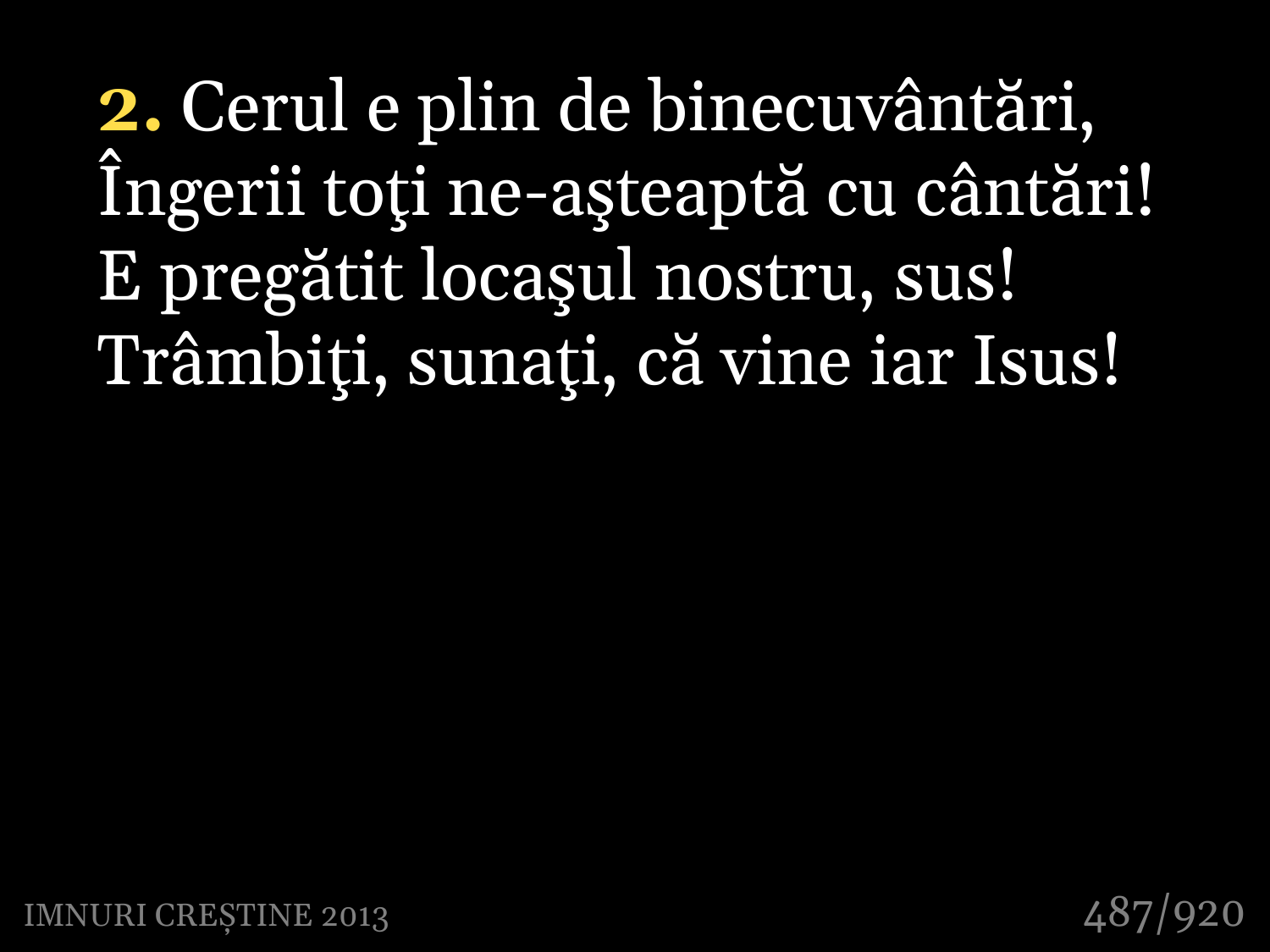

2. Cerul e plin de binecuvântări,
Îngerii toţi ne-aşteaptă cu cântări!
E pregătit locaşul nostru, sus!
Trâmbiţi, sunaţi, că vine iar Isus!
487/920
IMNURI CREȘTINE 2013